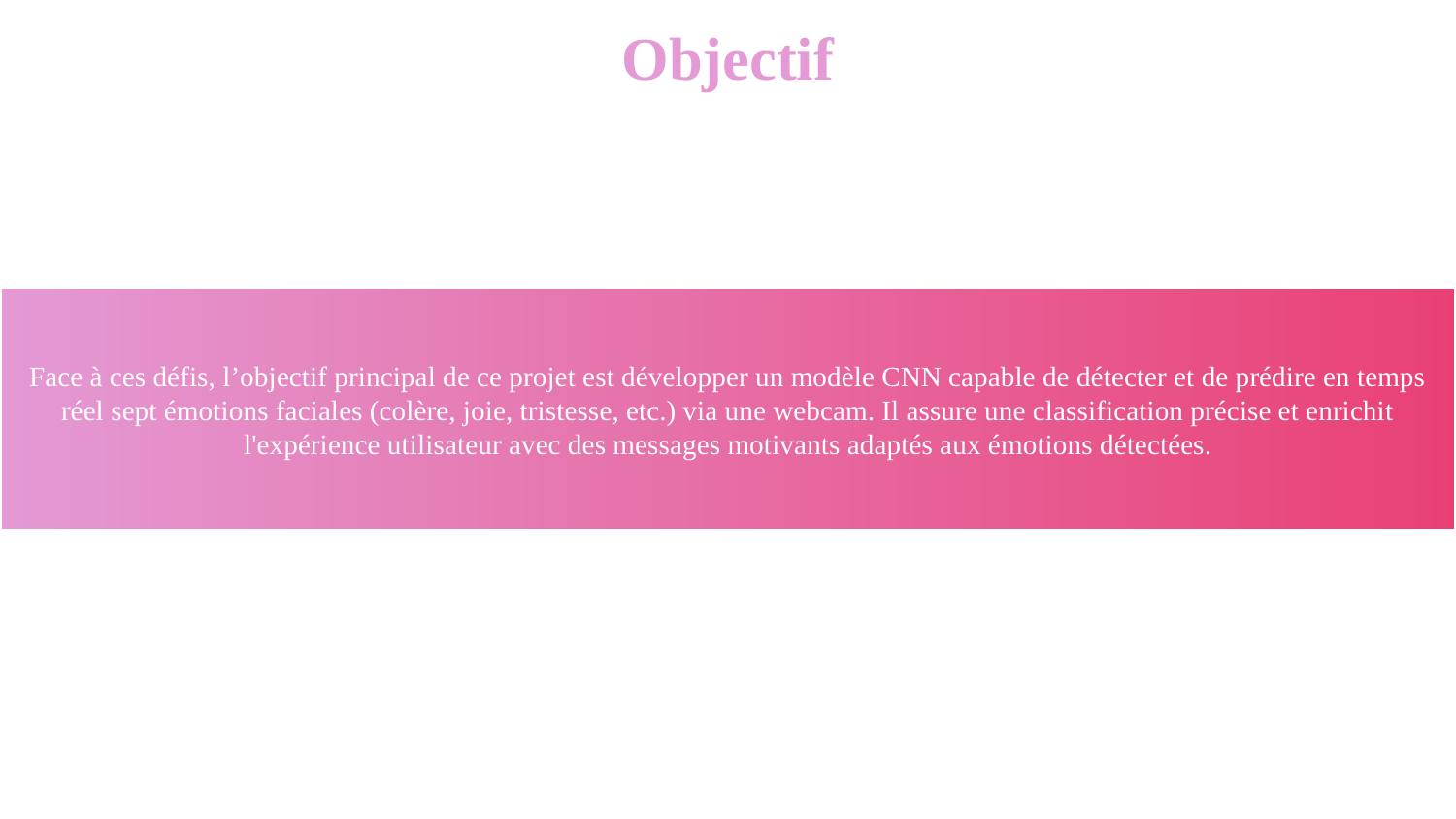

Objectif
Face à ces défis, l’objectif principal de ce projet est développer un modèle CNN capable de détecter et de prédire en temps réel sept émotions faciales (colère, joie, tristesse, etc.) via une webcam. Il assure une classification précise et enrichit l'expérience utilisateur avec des messages motivants adaptés aux émotions détectées.